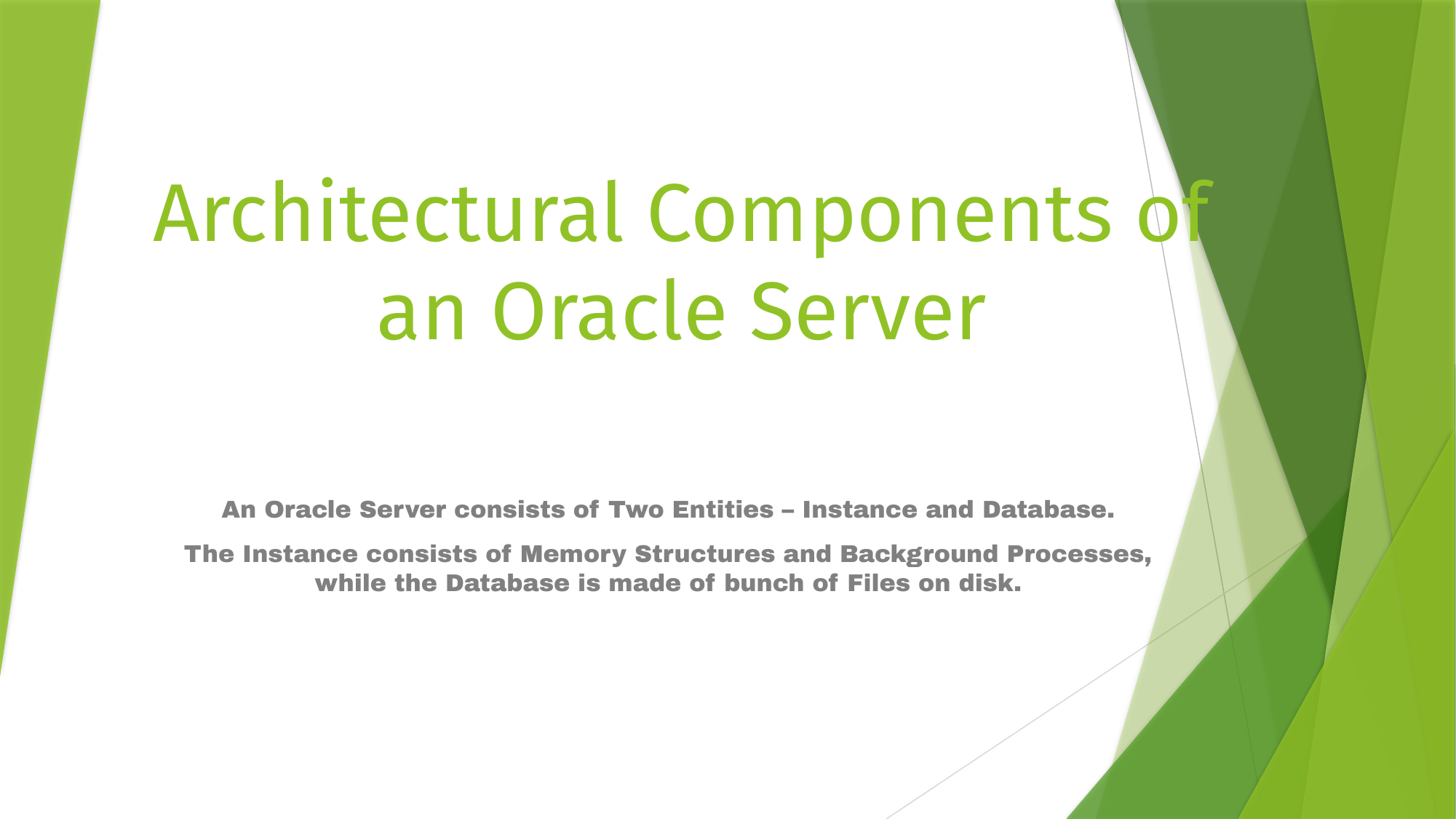

# Architectural Components of an Oracle Server
An Oracle Server consists of Two Entities – Instance and Database.
The Instance consists of Memory Structures and Background Processes, while the Database is made of bunch of Files on disk.